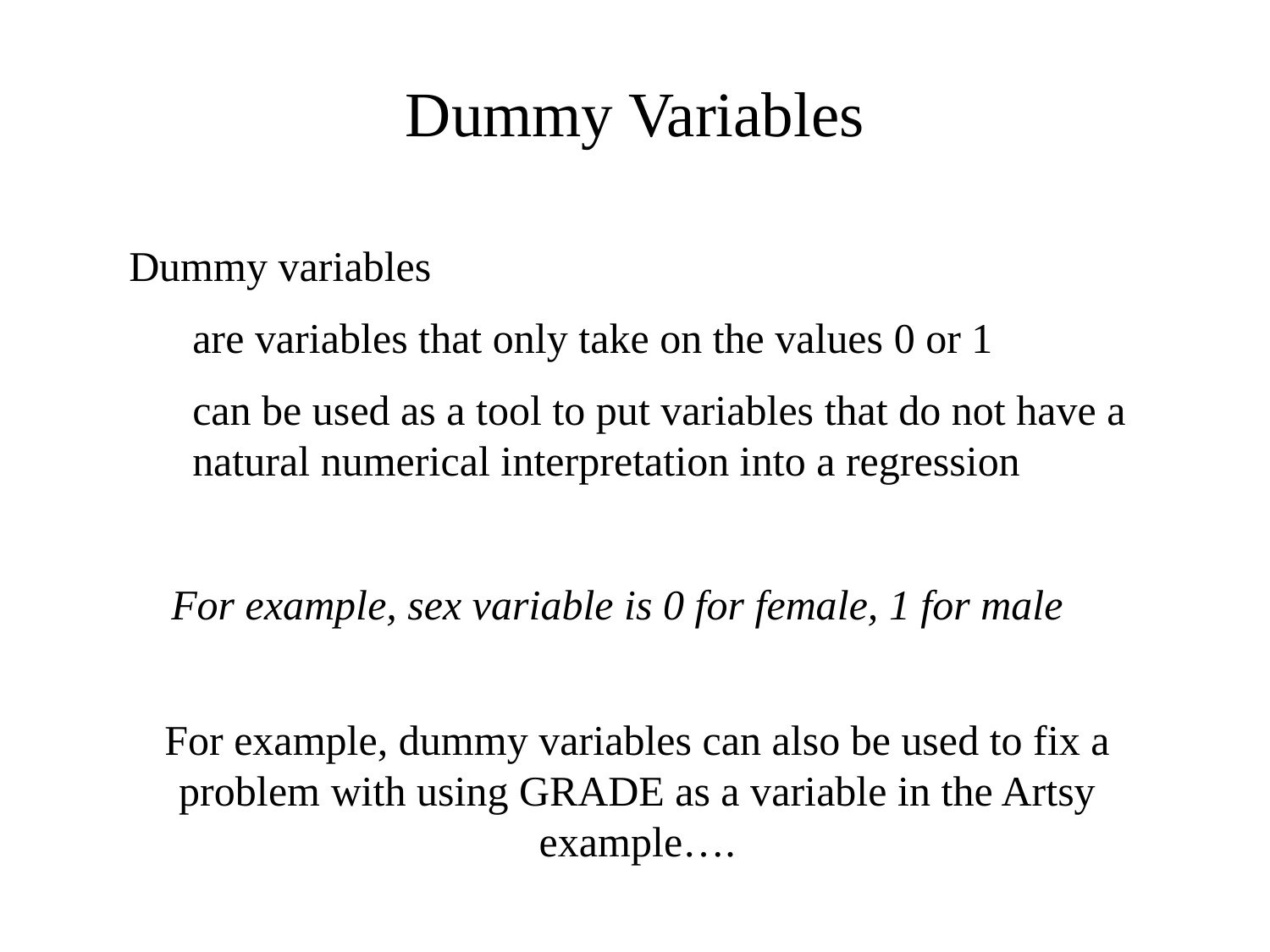

# Dummy Variables
Dummy variables
	are variables that only take on the values 0 or 1
	can be used as a tool to put variables that do not have a natural numerical interpretation into a regression
For example, sex variable is 0 for female, 1 for male

For example, dummy variables can also be used to fix a problem with using GRADE as a variable in the Artsy example….